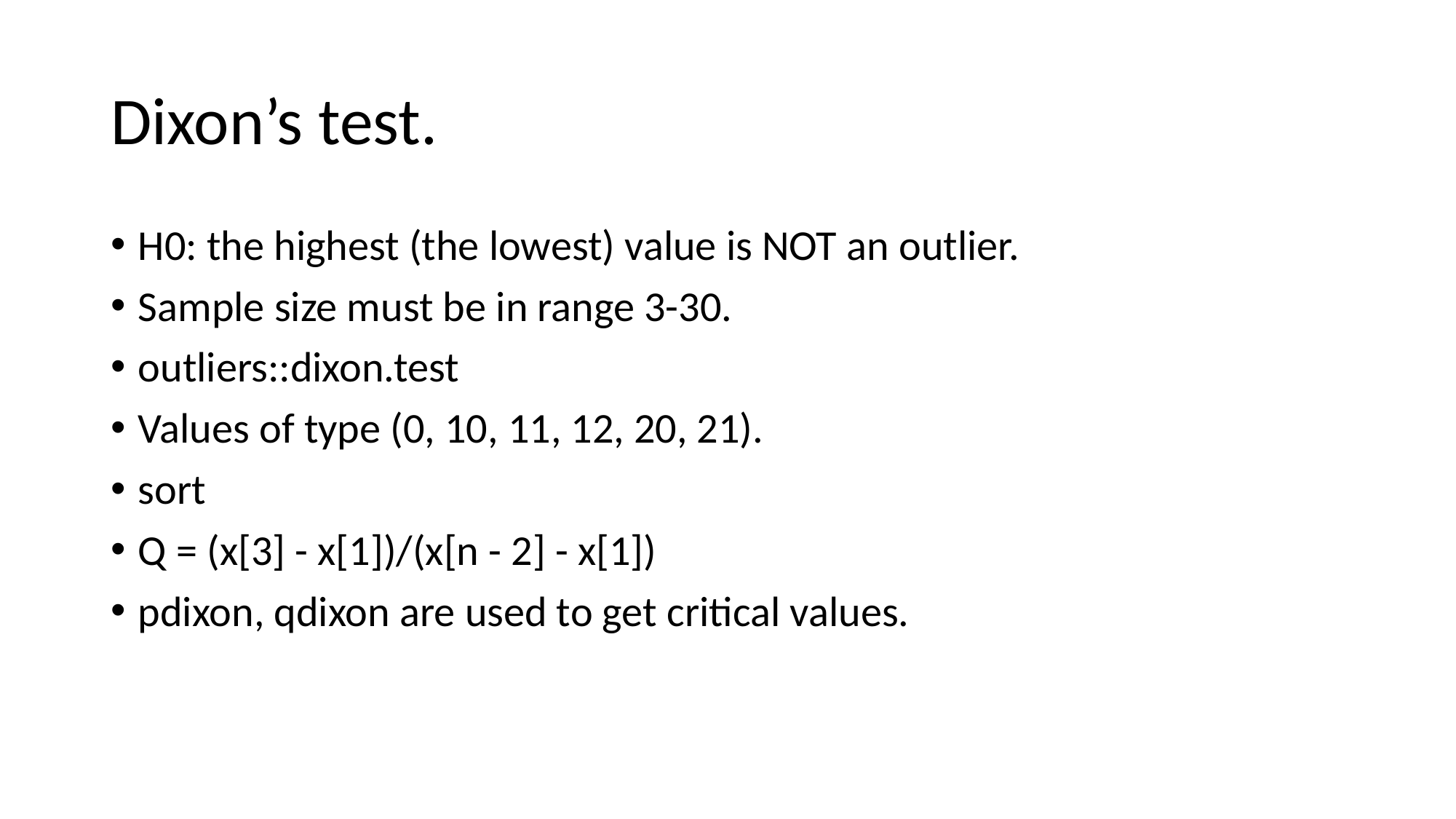

# Dixon’s test.
H0: the highest (the lowest) value is NOT an outlier.
Sample size must be in range 3-30.
outliers::dixon.test
Values of type (0, 10, 11, 12, 20, 21).
sort
Q = (x[3] - x[1])/(x[n - 2] - x[1])
pdixon, qdixon are used to get critical values.